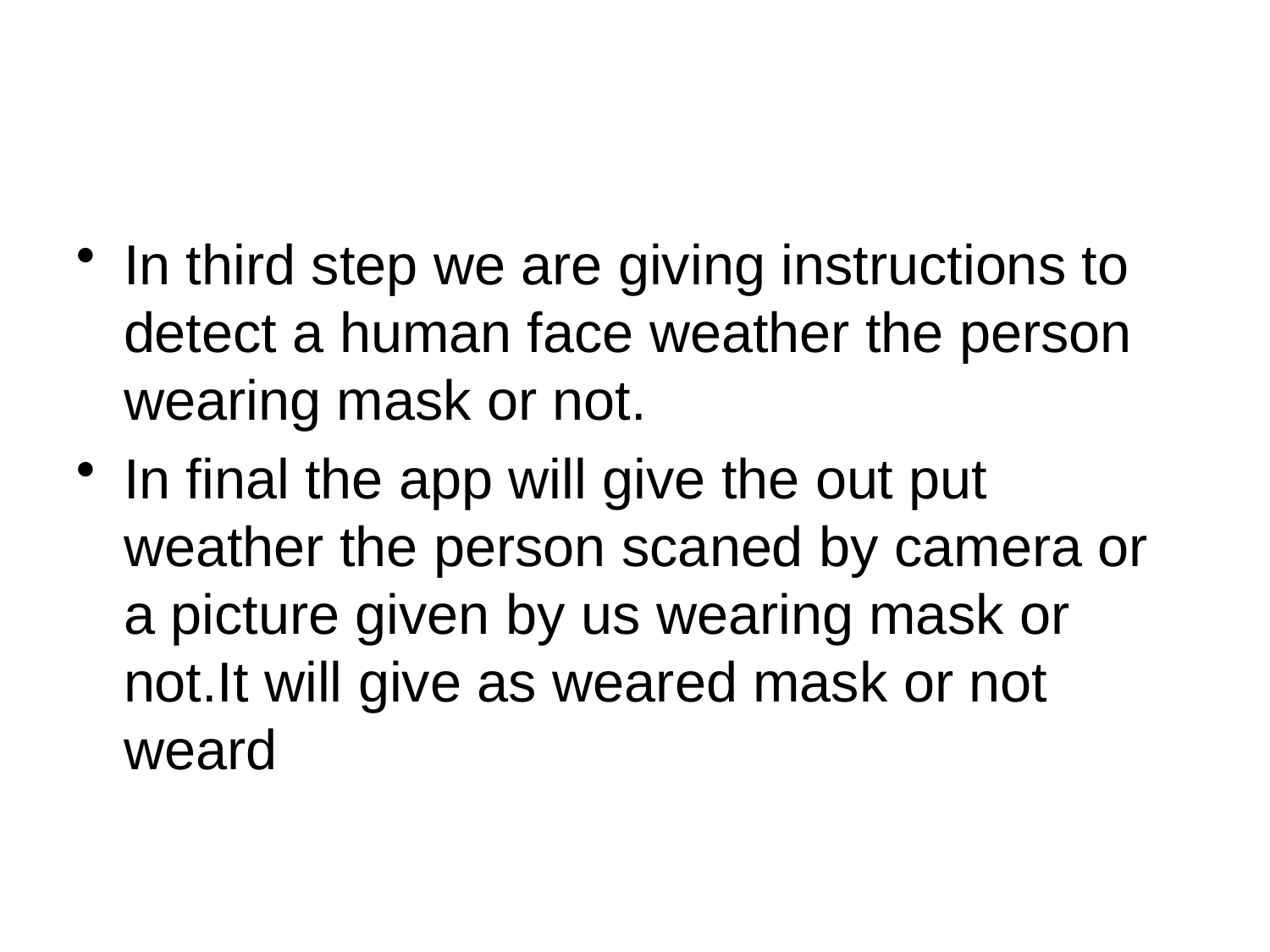

#
In third step we are giving instructions to detect a human face weather the person wearing mask or not.
In final the app will give the out put weather the person scaned by camera or a picture given by us wearing mask or not.It will give as weared mask or not weard